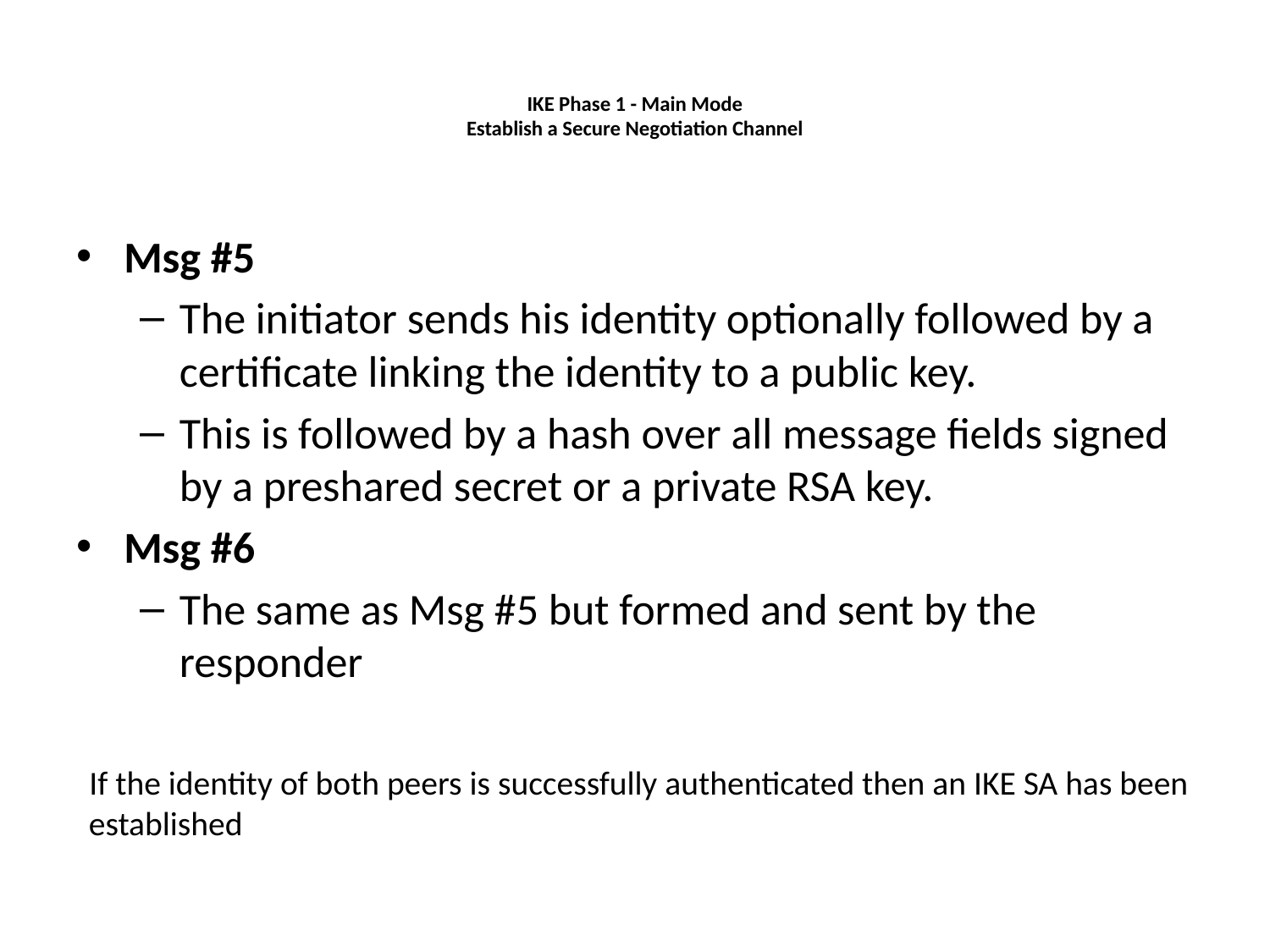

# IKE Phase 1 - Main Mode Establish a Secure Negotiation Channel
Msg #5
The initiator sends his identity optionally followed by a certificate linking the identity to a public key.
This is followed by a hash over all message fields signed by a preshared secret or a private RSA key.
Msg #6
The same as Msg #5 but formed and sent by the responder

If the identity of both peers is successfully authenticated then an IKE SA has been established